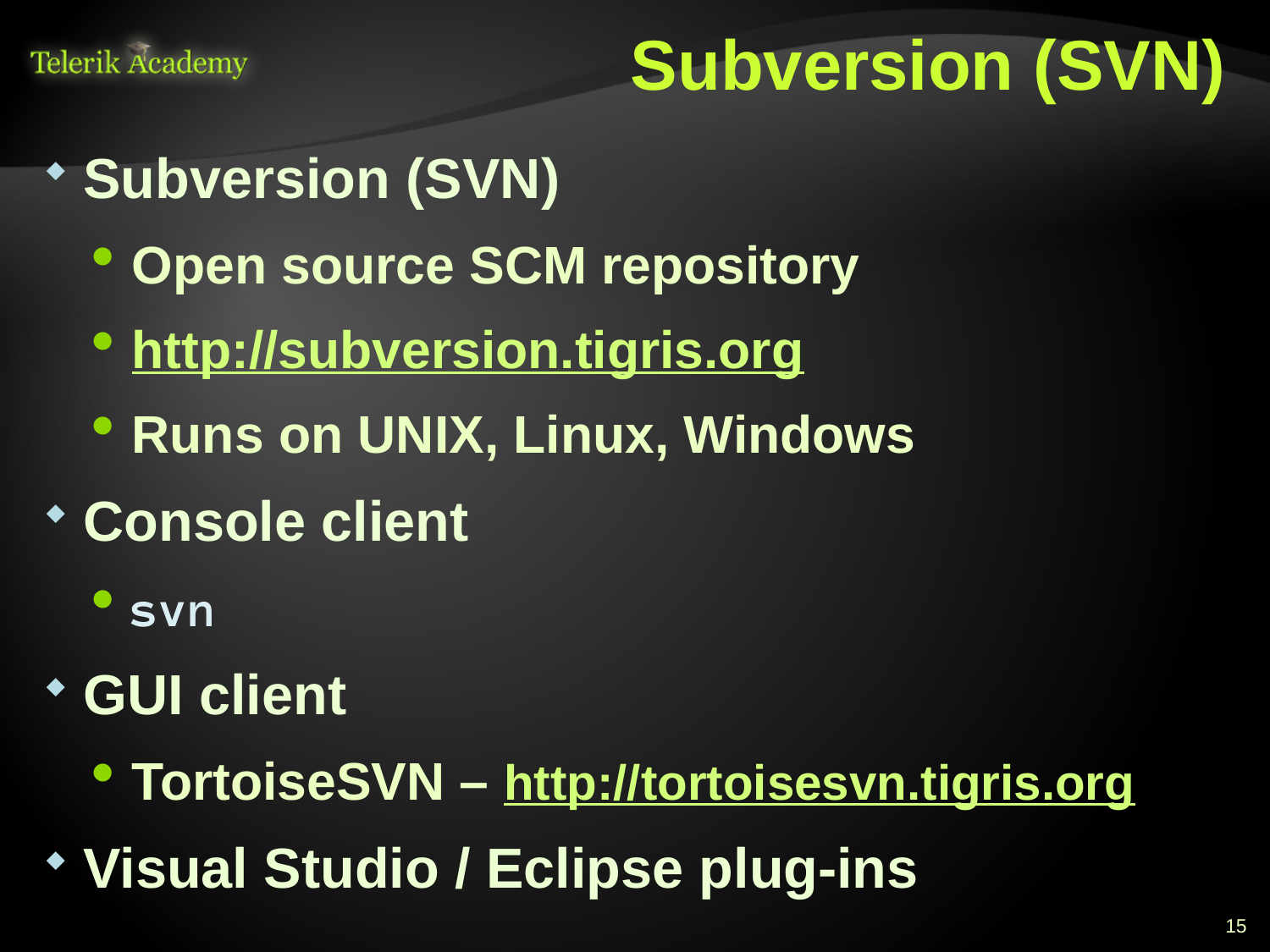

# Subversion (SVN)
Subversion (SVN)
Open source SCM repository
http://subversion.tigris.org
Runs on UNIX, Linux, Windows
Console client
svn
GUI client
TortoiseSVN – http://tortoisesvn.tigris.org
Visual Studio / Eclipse plug-ins
15